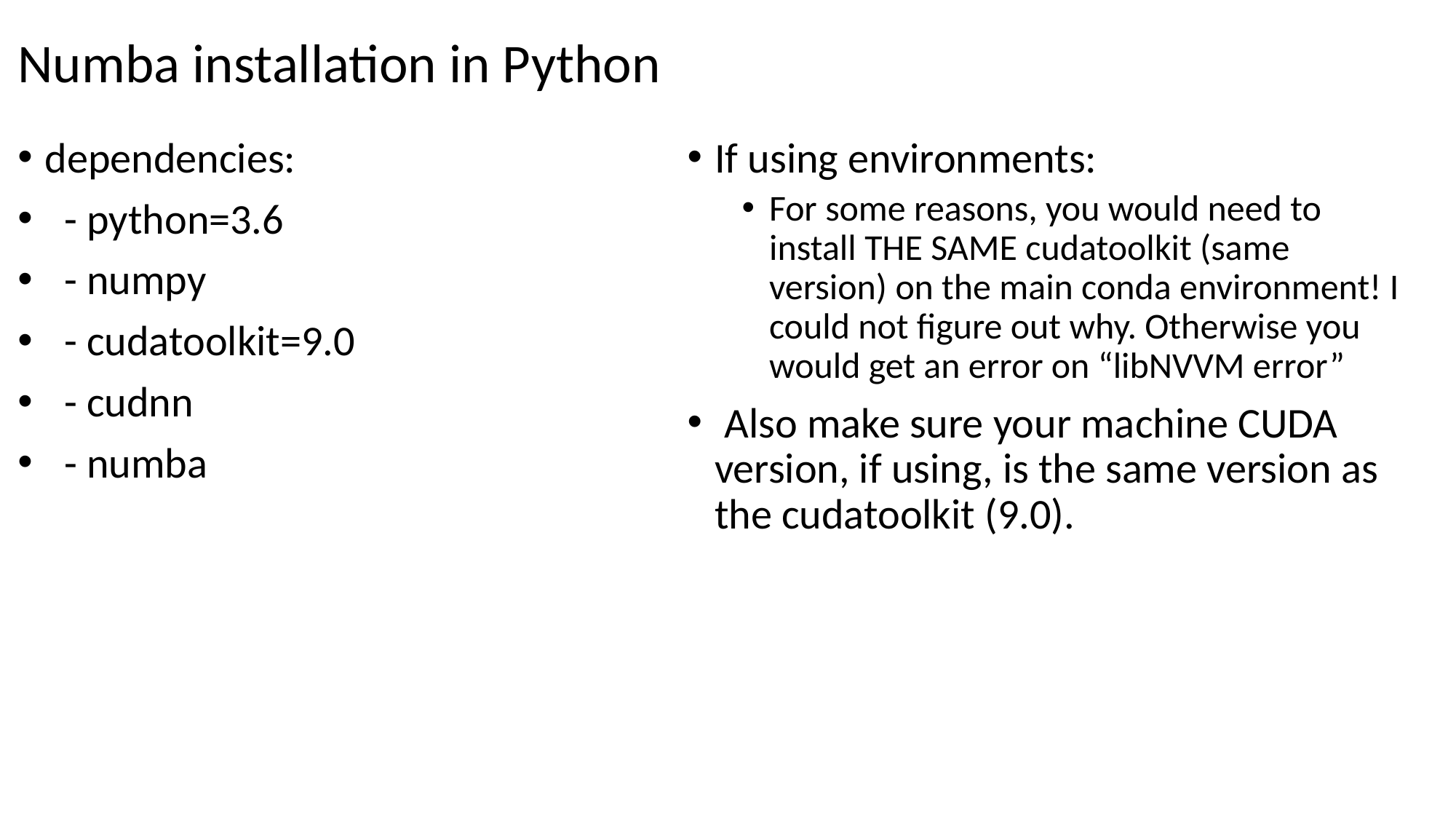

# Numba installation in Python
If using environments:
For some reasons, you would need to install THE SAME cudatoolkit (same version) on the main conda environment! I could not figure out why. Otherwise you would get an error on “libNVVM error”
 Also make sure your machine CUDA version, if using, is the same version as the cudatoolkit (9.0).

dependencies:
  - python=3.6
  - numpy
  - cudatoolkit=9.0
  - cudnn
  - numba